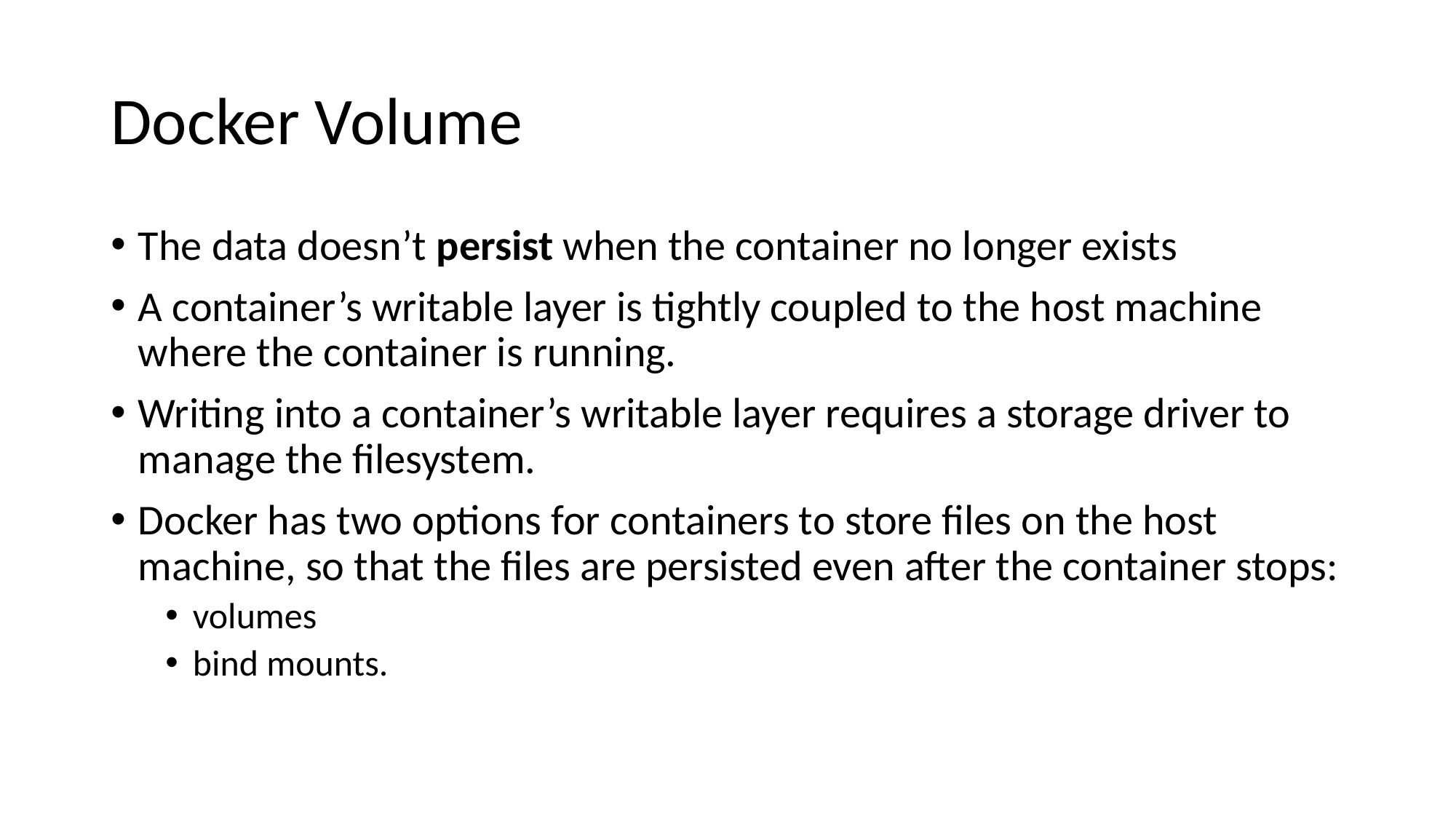

# Docker Volume
The data doesn’t persist when the container no longer exists
A container’s writable layer is tightly coupled to the host machine where the container is running.
Writing into a container’s writable layer requires a storage driver to manage the filesystem.
Docker has two options for containers to store files on the host machine, so that the files are persisted even after the container stops:
volumes
bind mounts.